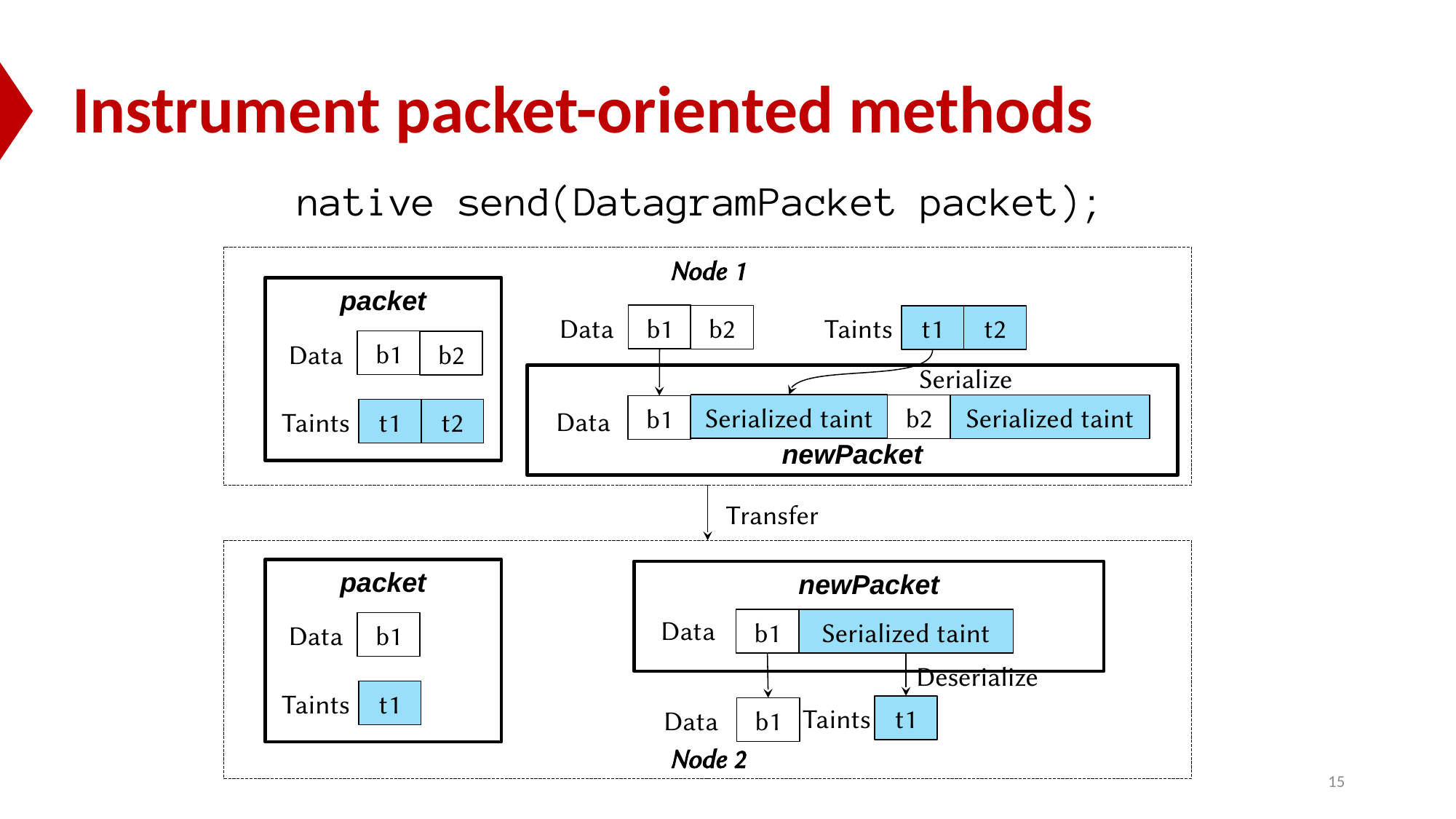

# Instrument packet-oriented methods
native send(DatagramPacket packet);
Node 1
packet
b1
b2
Data
Taints
t1
t2
b1
b2
Data
Serialize
newPacket
Serialized taint
b2
Serialized taint
b1
Data
Taints
t1
t2
Transfer
Node 2
packet
newPacket
Data
b1
Serialized taint
b1
Data
Deserialize
Taints
t1
Taints
t1
Data
b1
15